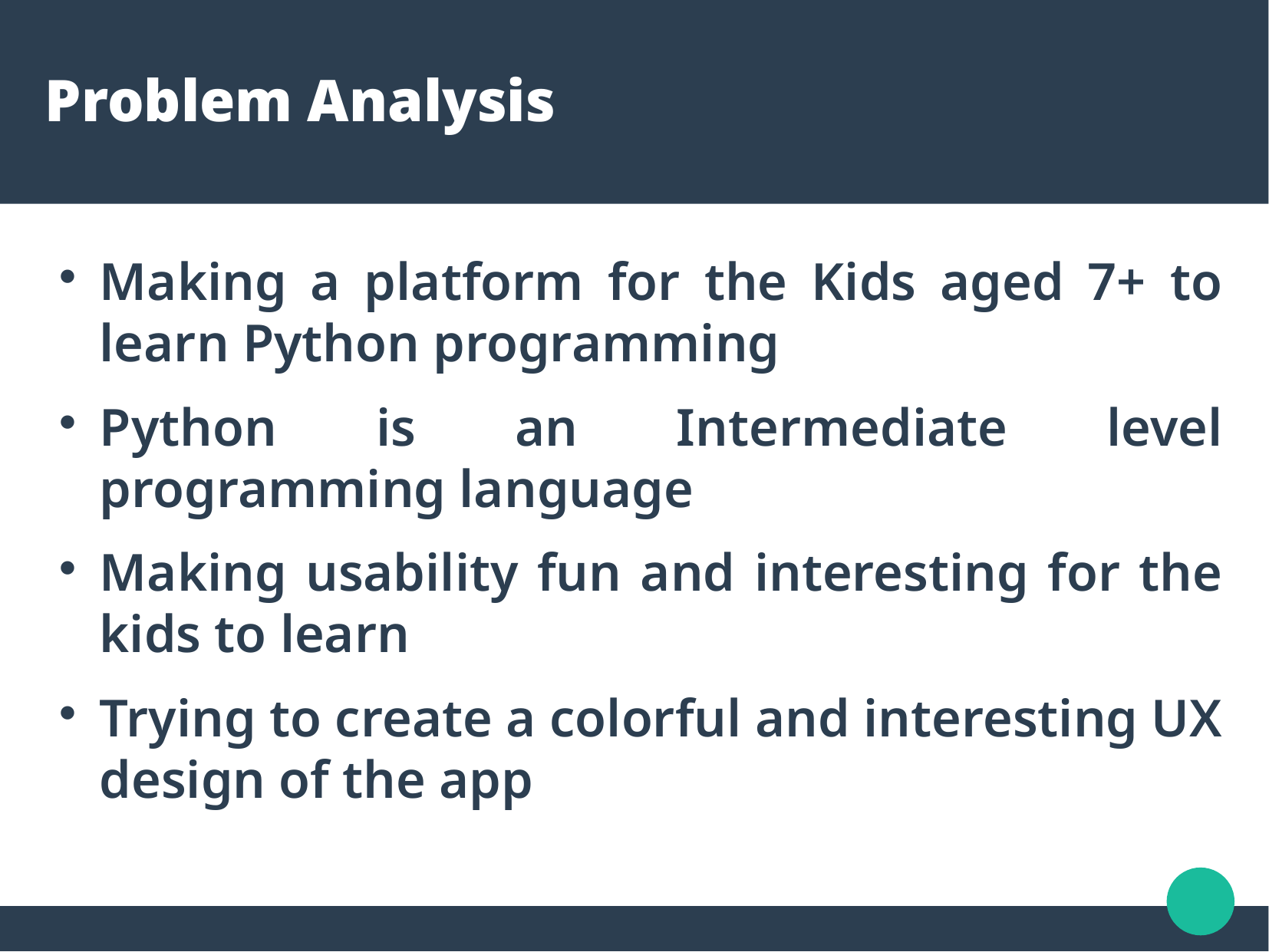

Problem Analysis
Making a platform for the Kids aged 7+ to learn Python programming
Python is an Intermediate level programming language
Making usability fun and interesting for the kids to learn
Trying to create a colorful and interesting UX design of the app